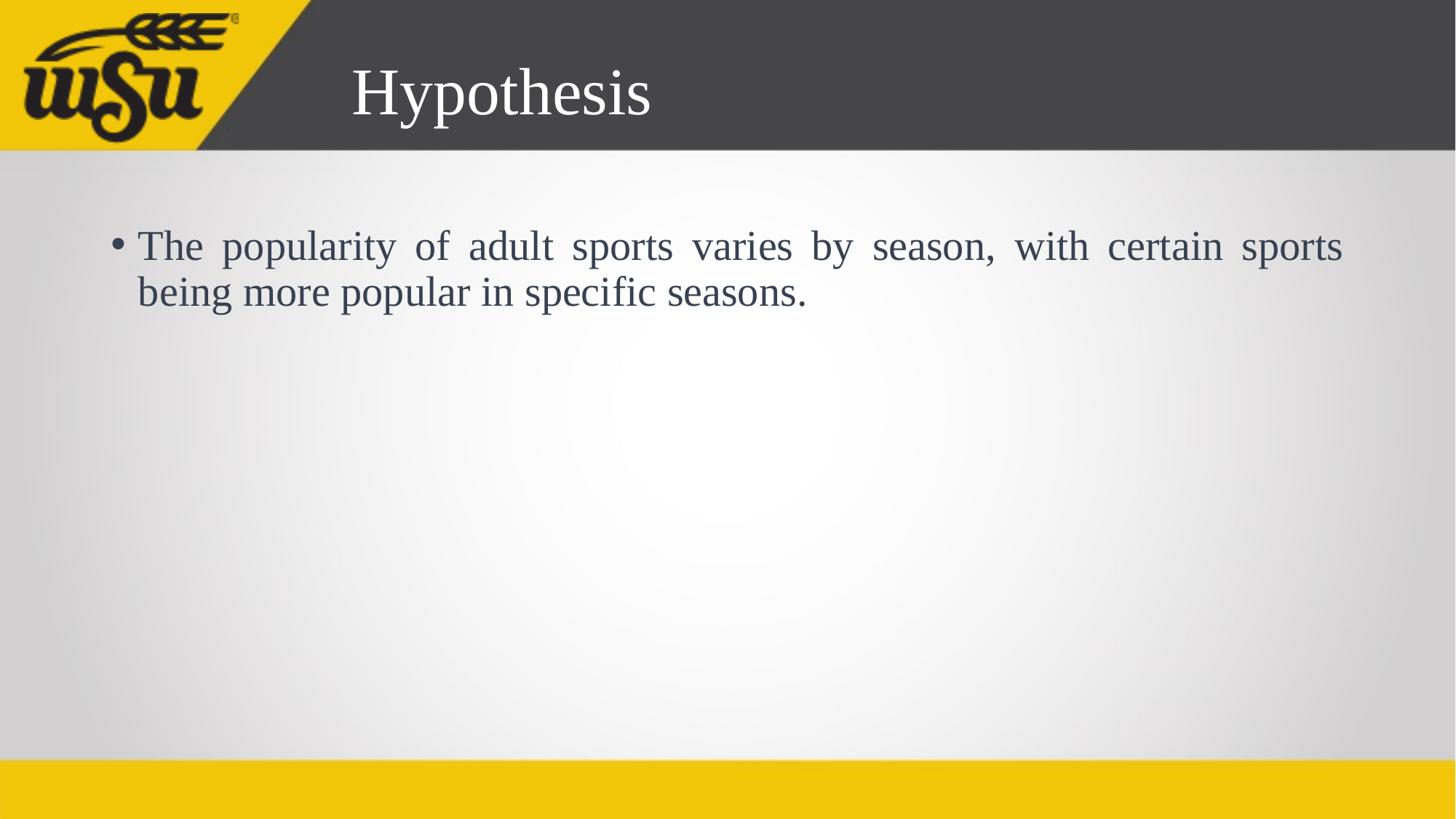

# Hypothesis
The popularity of adult sports varies by season, with certain sports being more popular in specific seasons.